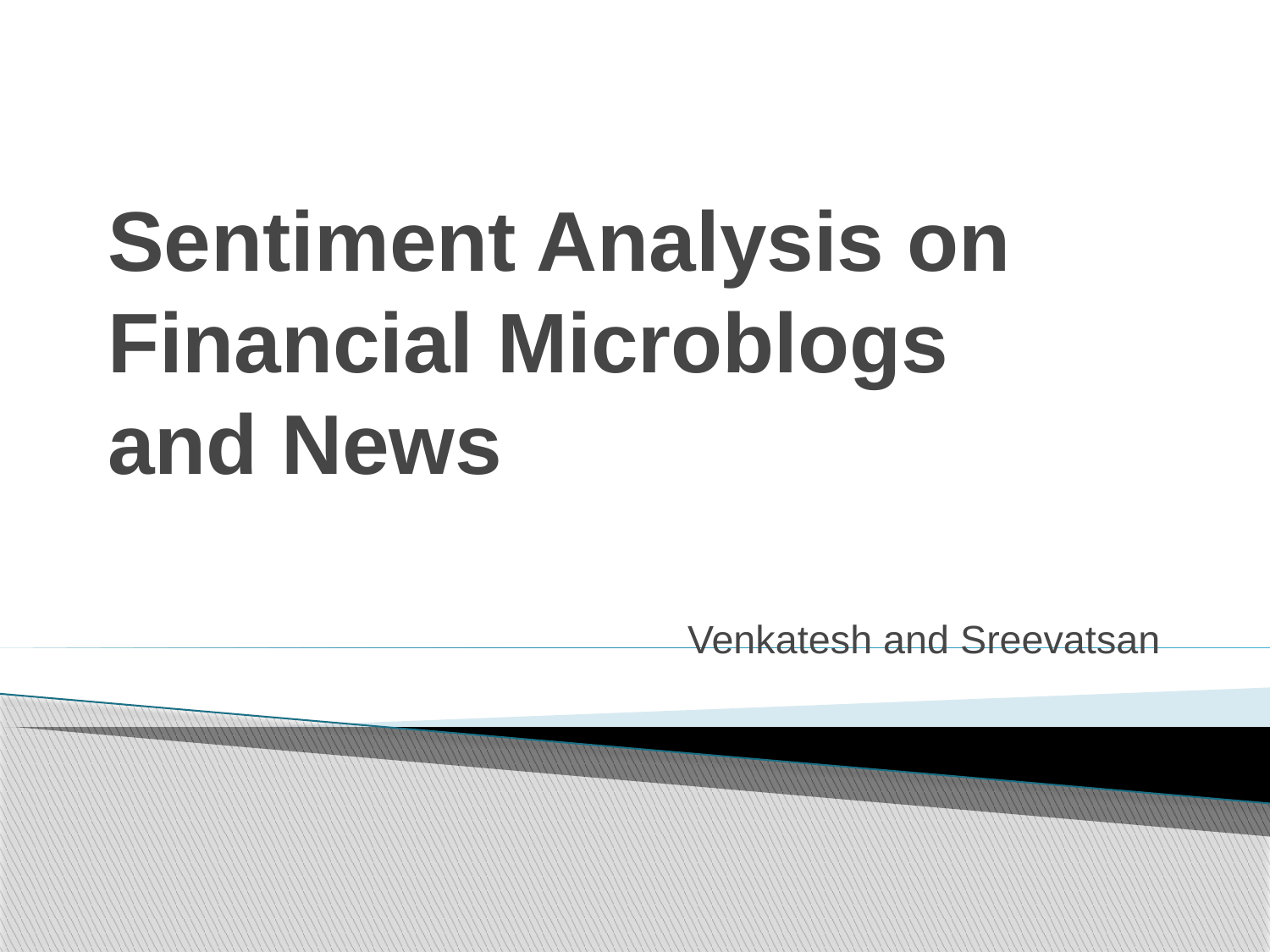

# Sentiment Analysis on Financial Microblogs and News

Venkatesh and Sreevatsan